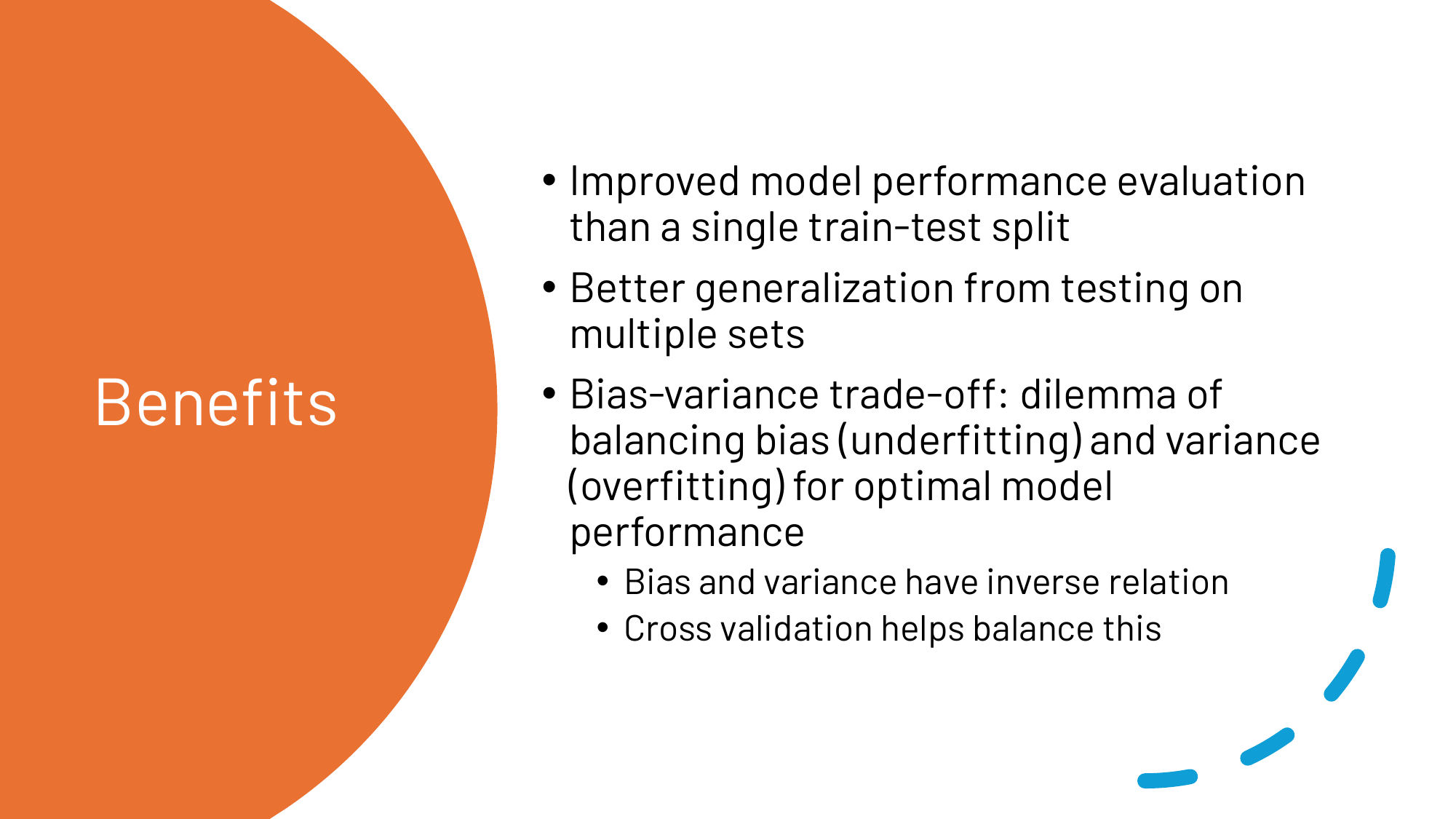

Improved model performance evaluation than a single train-test split
Better generalization from testing on multiple sets
Bias-variance trade-off: dilemma of balancing bias (underfitting) and variance (overfitting) for optimal model performance
Bias and variance have inverse relation
Cross validation helps balance this
# Benefits